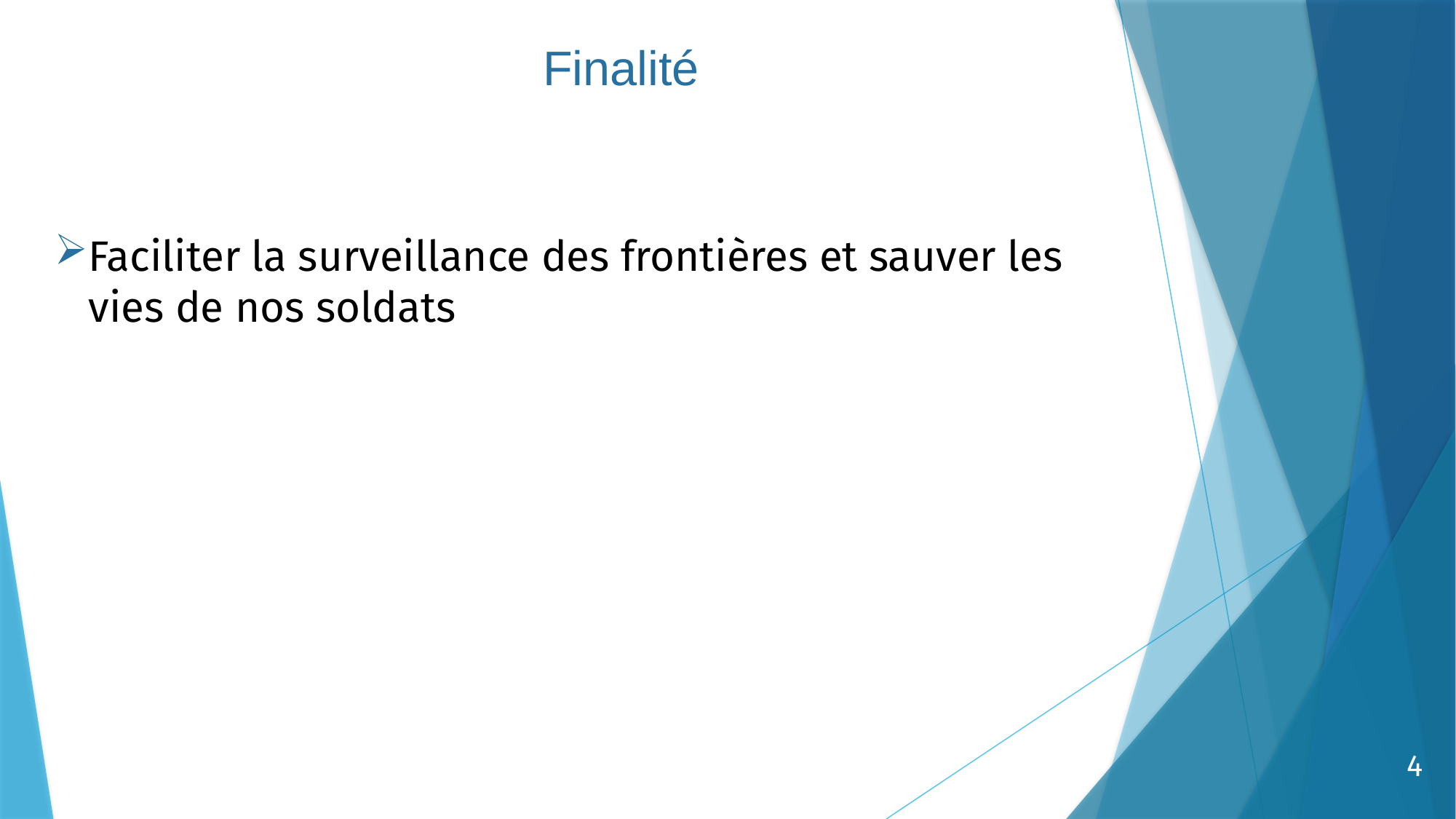

Finalité
Faciliter la surveillance des frontières et sauver les vies de nos soldats
4